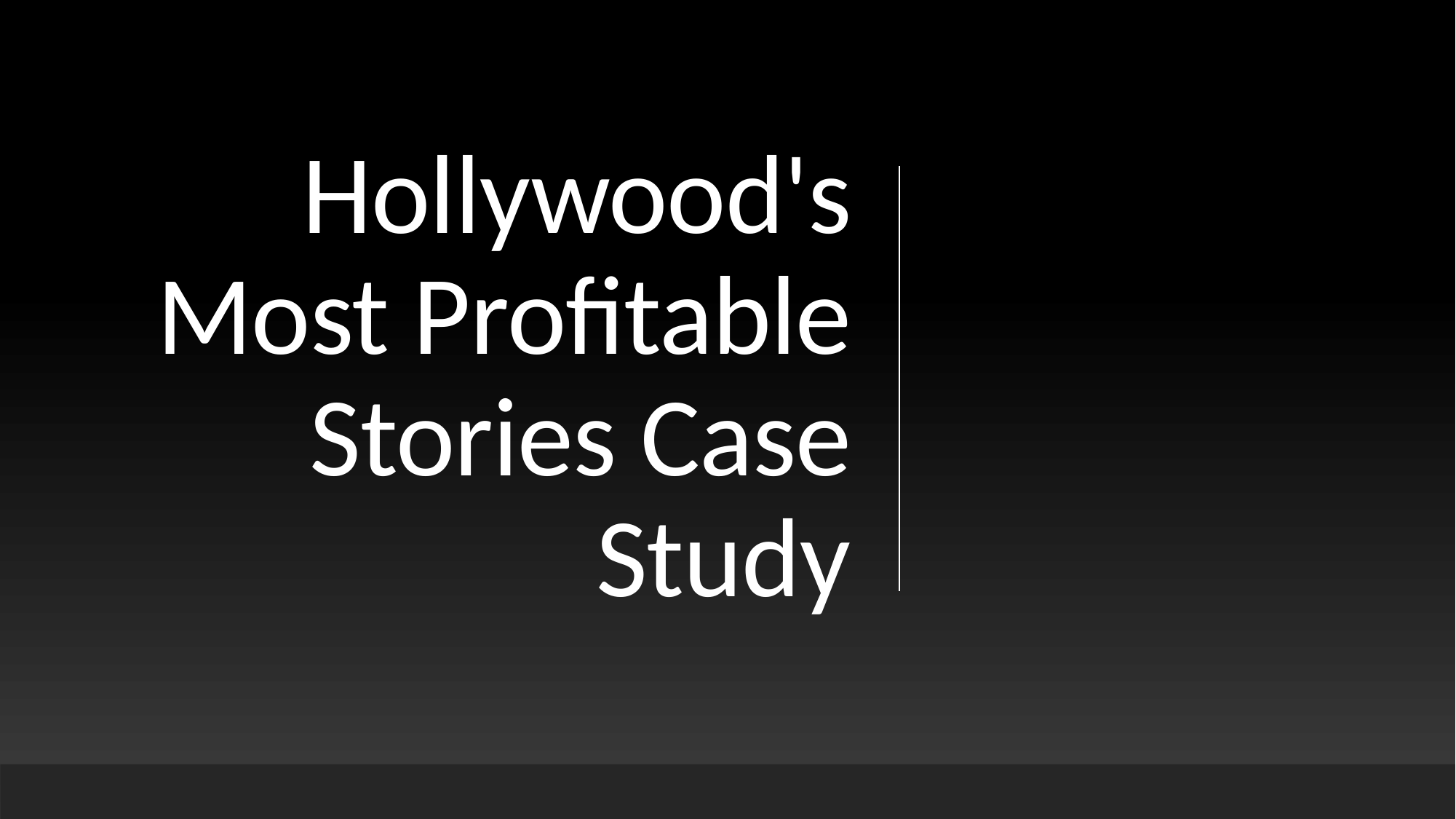

# Hollywood's Most Profitable Stories Case Study